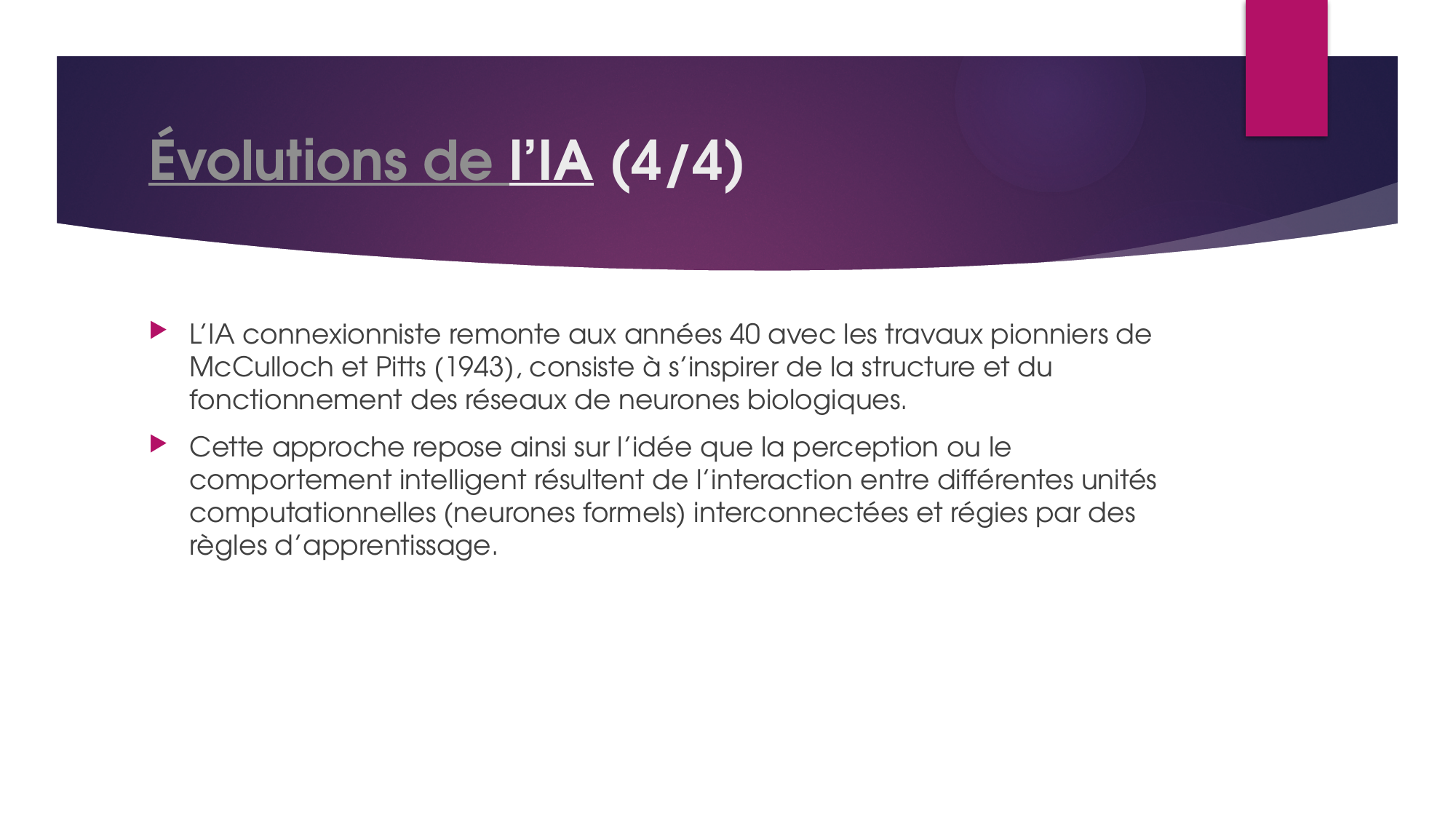

# Évolutions de l’IA (4/4)
L’IA connexionniste remonte aux années 40 avec les travaux pionniers de McCulloch et Pitts (1943), consiste à s’inspirer de la structure et du fonctionnement des réseaux de neurones biologiques.
Cette approche repose ainsi sur l’idée que la perception ou le comportement intelligent résultent de l’interaction entre différentes unités computationnelles (neurones formels) interconnectées et régies par des règles d’apprentissage.